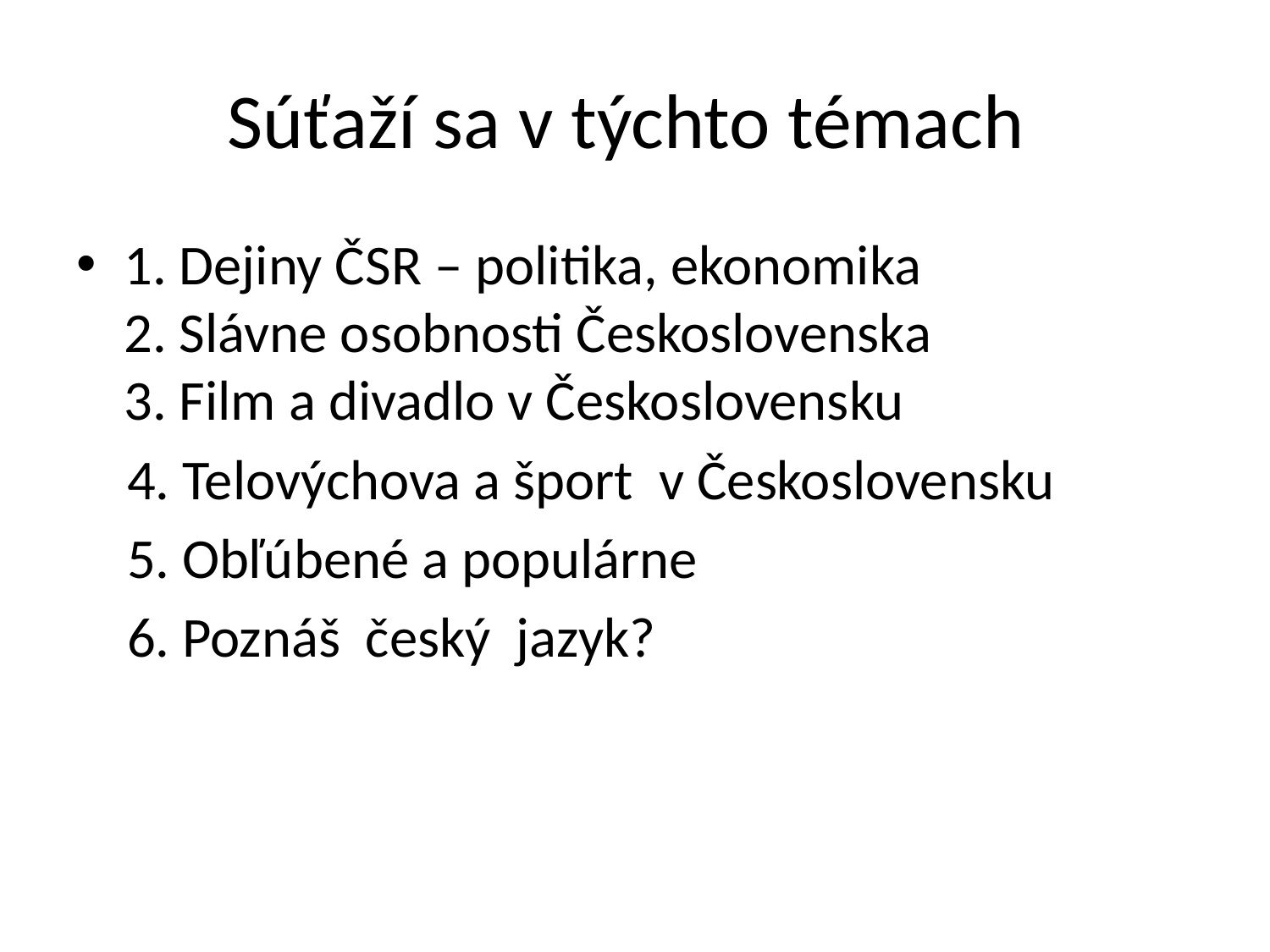

# Súťaží sa v týchto témach
1. Dejiny ČSR – politika, ekonomika
2. Slávne osobnosti Československa
3. Film a divadlo v Československu
    4. Telovýchova a šport  v Československu
    5. Obľúbené a populárne
    6. Poznáš  český  jazyk?